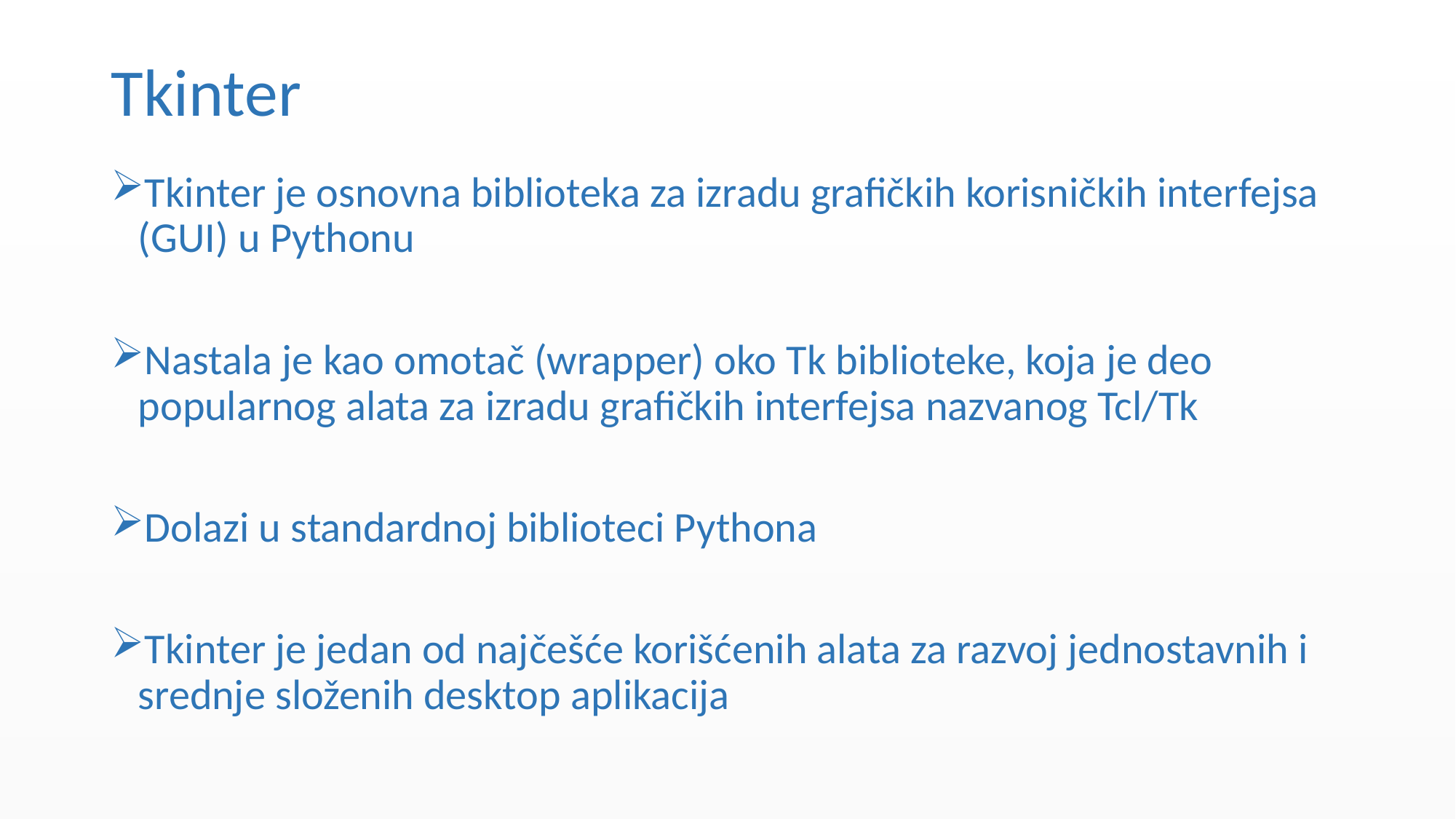

# Tkinter
Tkinter je osnovna biblioteka za izradu grafičkih korisničkih interfejsa (GUI) u Pythonu

Nastala je kao omotač (wrapper) oko Tk biblioteke, koja je deo popularnog alata za izradu grafičkih interfejsa nazvanog Tcl/Tk

Dolazi u standardnoj biblioteci Pythona

Tkinter je jedan od najčešće korišćenih alata za razvoj jednostavnih i srednje složenih desktop aplikacija